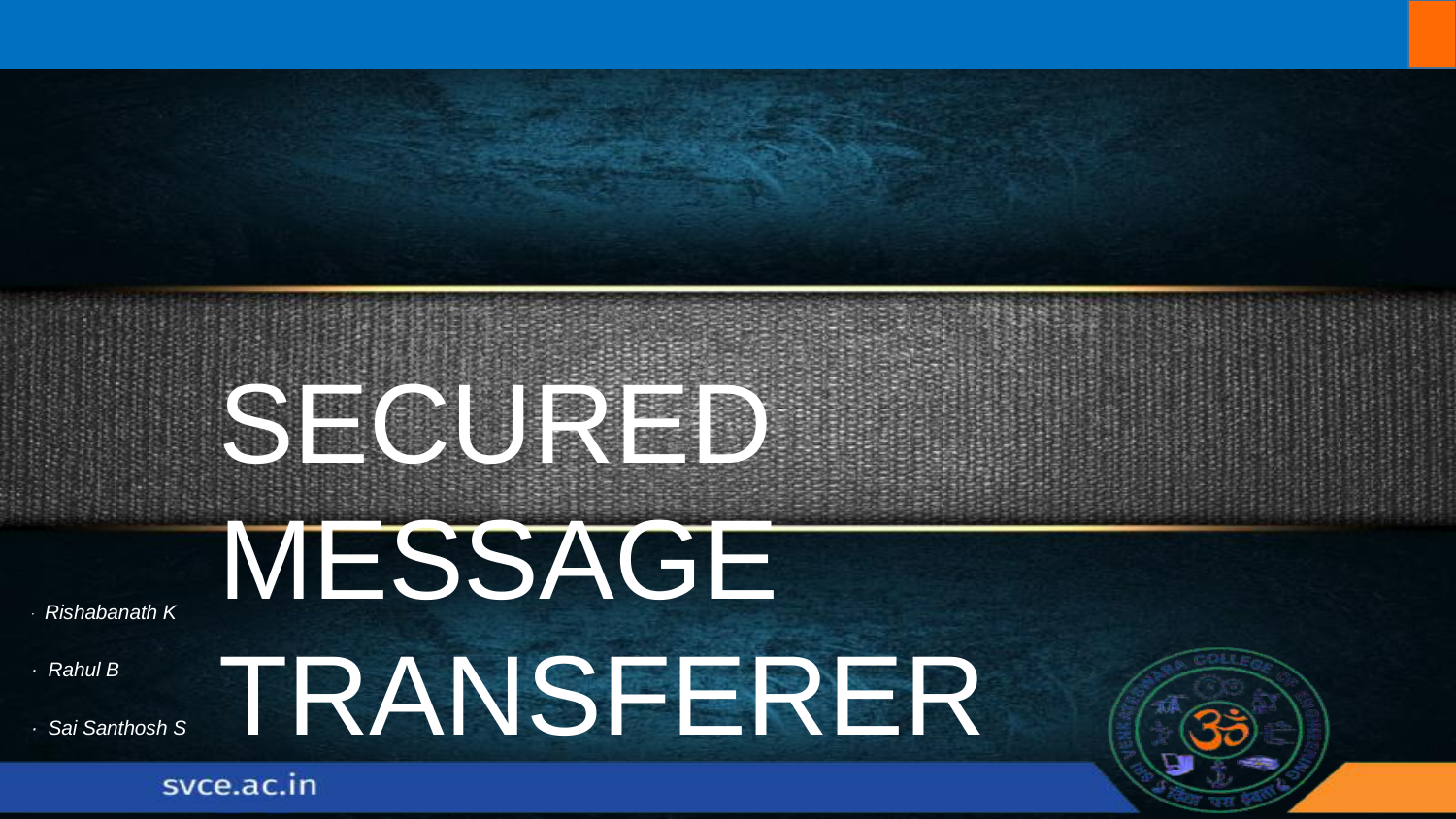

SECURED MESSAGE TRANSFERER
·   Rishabanath K
·   Rahul B
·   Sai Santhosh S